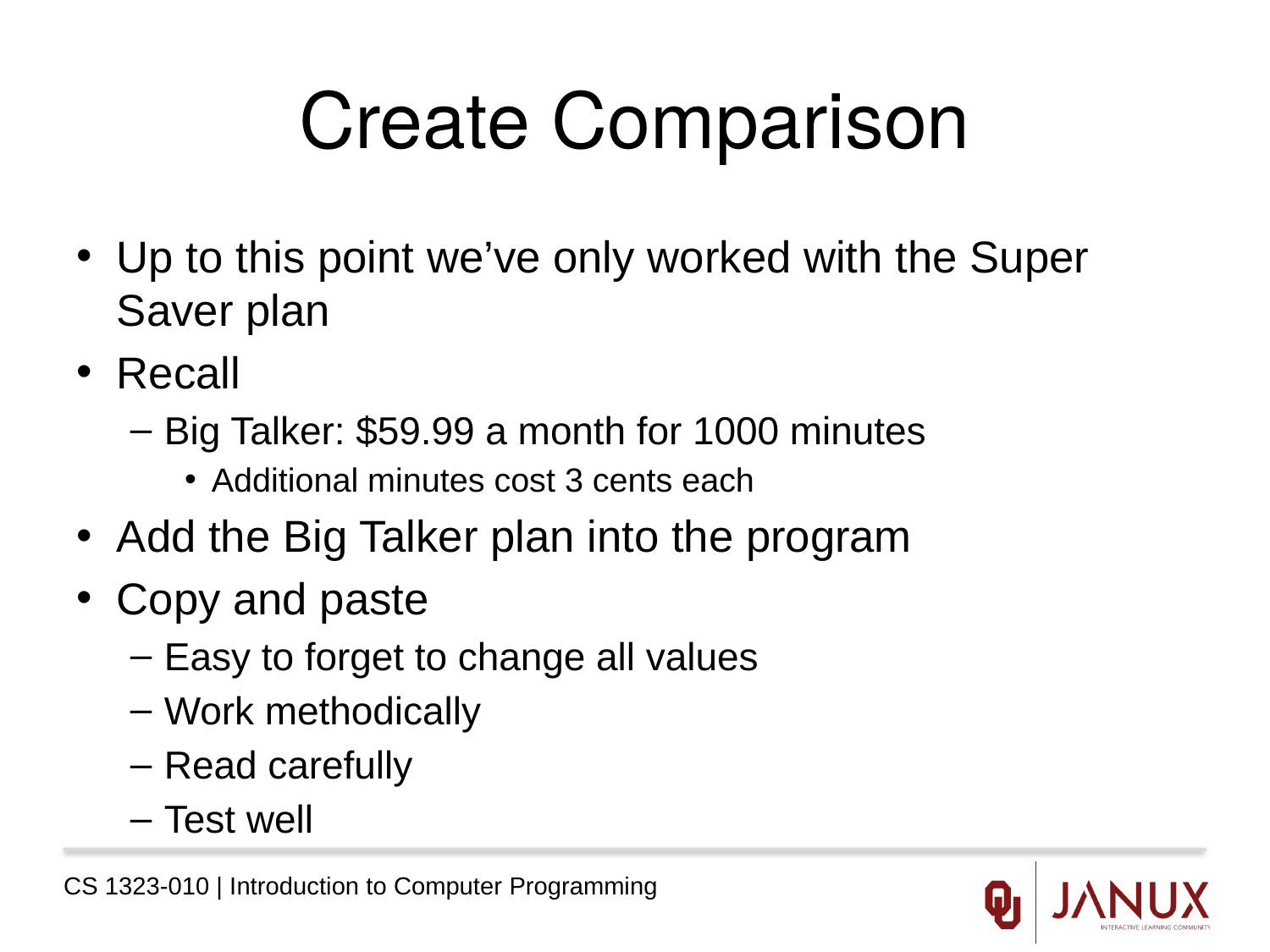

# Create Comparison
Up to this point we’ve only worked with the Super Saver plan
Recall
Big Talker: $59.99 a month for 1000 minutes
Additional minutes cost 3 cents each
Add the Big Talker plan into the program
Copy and paste
Easy to forget to change all values
Work methodically
Read carefully
Test well